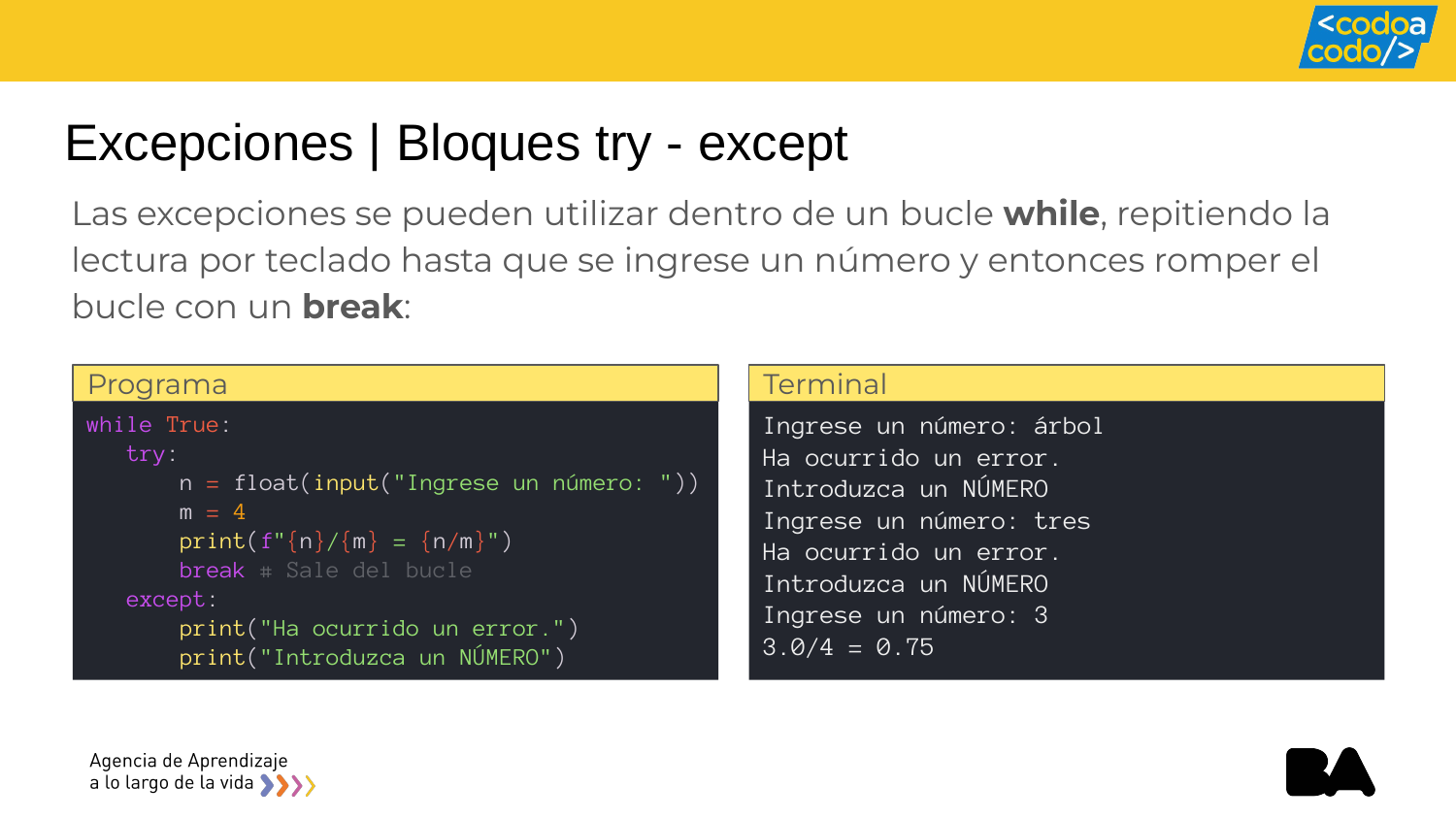

# Excepciones | Bloques try - except
Las excepciones se pueden utilizar dentro de un bucle while, repitiendo la lectura por teclado hasta que se ingrese un número y entonces romper el bucle con un break:

Programa
Terminal
while True:
   try:
       n = float(input("Ingrese un número: "))
       m = 4
       print(f"{n}/{m} = {n/m}")
       break # Sale del bucle
   except:
       print("Ha ocurrido un error.")
       print("Introduzca un NÚMERO")

Ingrese un número: árbol
Ha ocurrido un error.
Introduzca un NÚMERO
Ingrese un número: tres
Ha ocurrido un error.
Introduzca un NÚMERO
Ingrese un número: 3
3.0/4 = 0.75